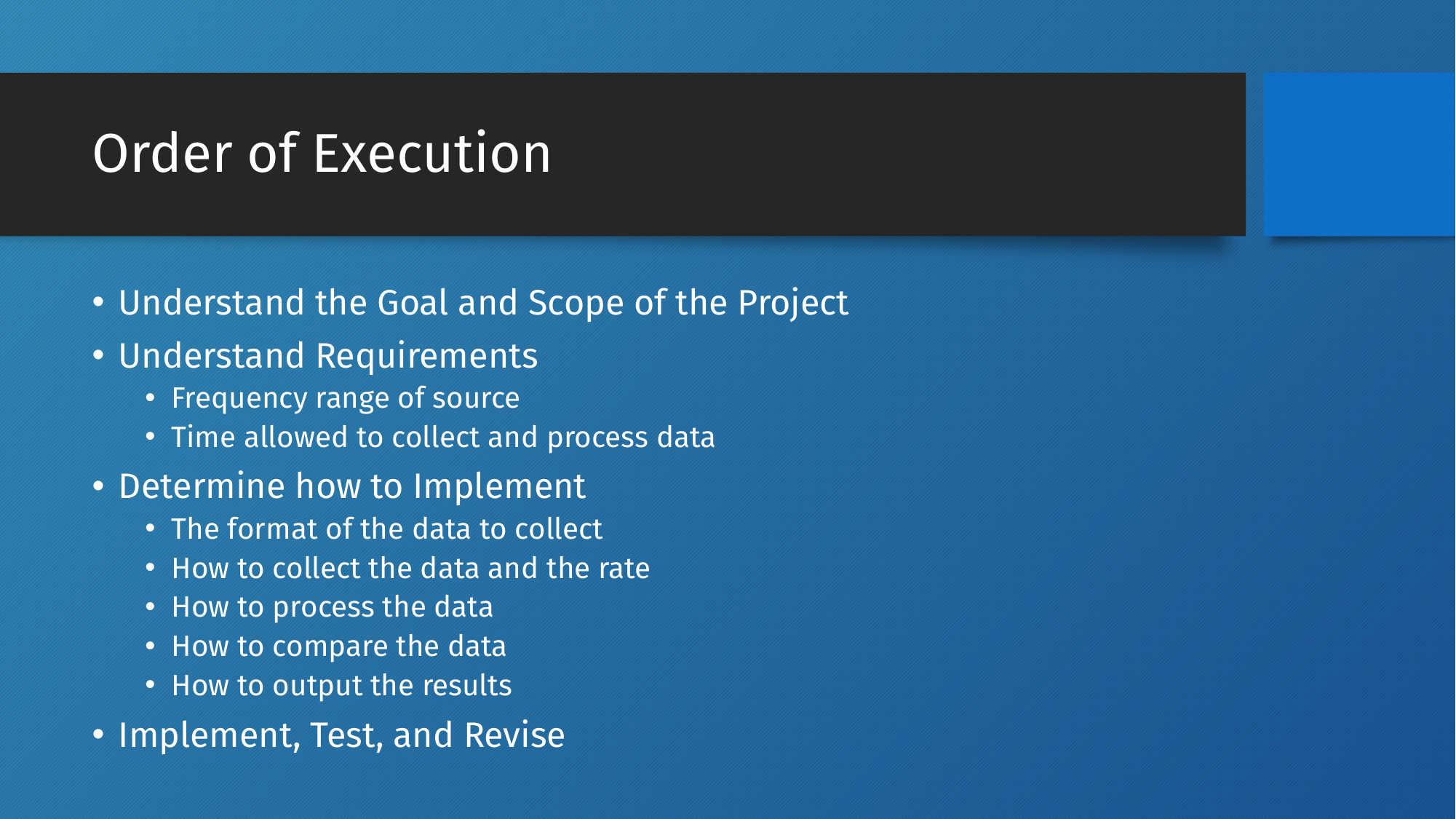

# Order of Execution
Understand the Goal and Scope of the Project
Understand Requirements
Frequency range of source
Time allowed to collect and process data
Determine how to Implement
The format of the data to collect
How to collect the data and the rate
How to process the data
How to compare the data
How to output the results
Implement, Test, and Revise